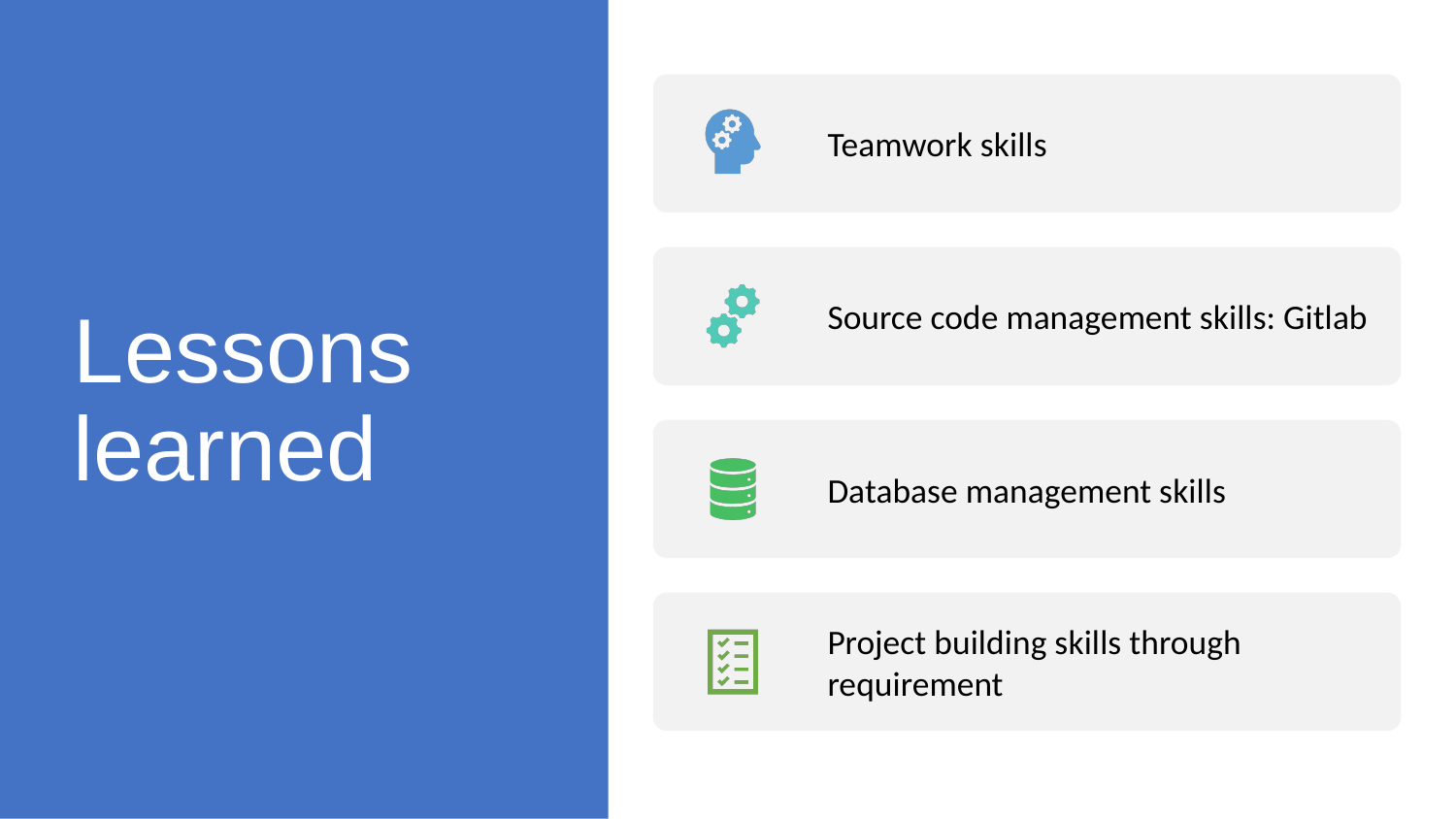

# Lessons learned

Teamwork skills

Source code management skills: Gitlab

Database management skills

Project building skills through requirement